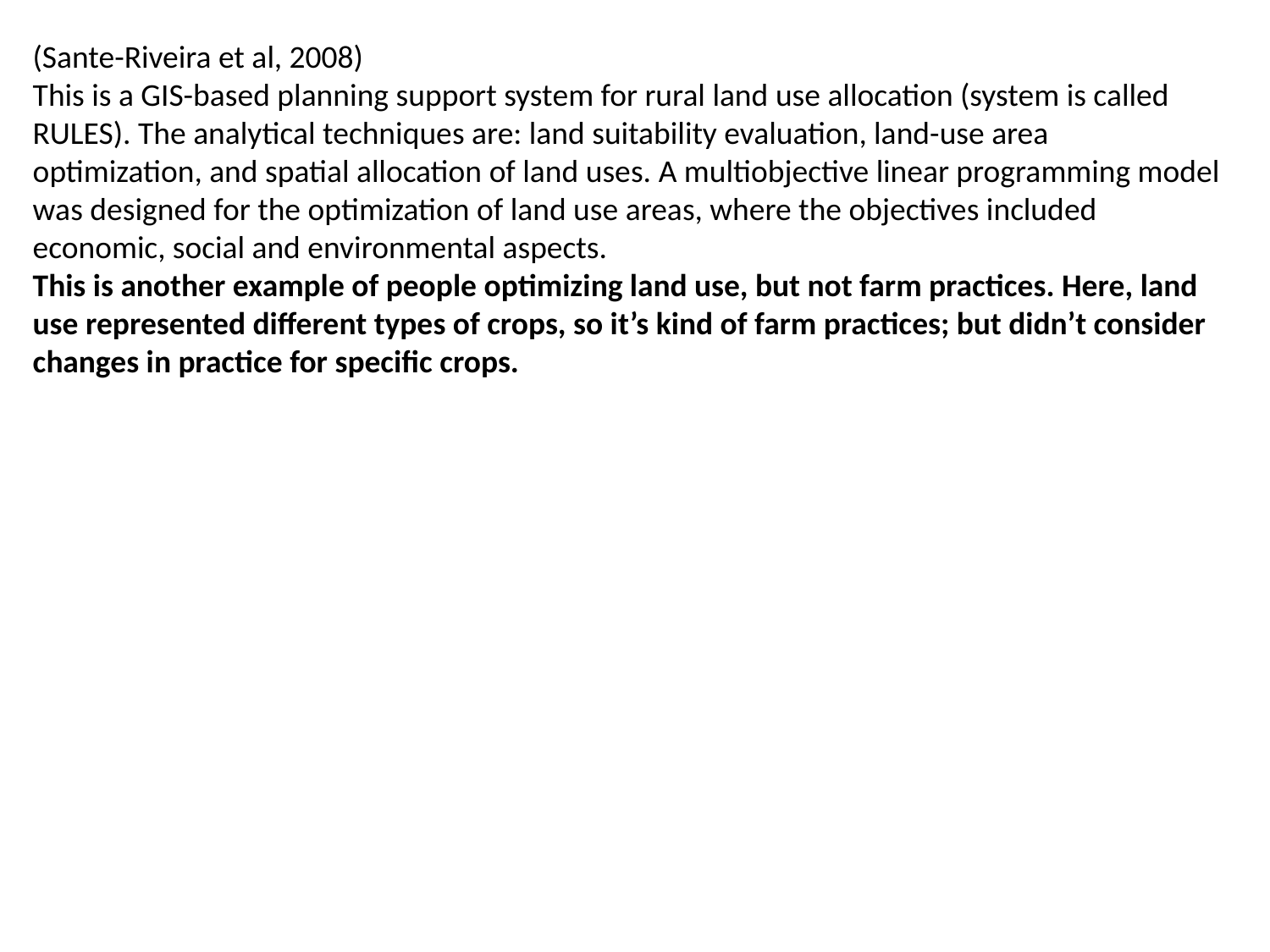

(Sante-Riveira et al, 2008)
This is a GIS-based planning support system for rural land use allocation (system is called RULES). The analytical techniques are: land suitability evaluation, land-use area optimization, and spatial allocation of land uses. A multiobjective linear programming model was designed for the optimization of land use areas, where the objectives included economic, social and environmental aspects.
This is another example of people optimizing land use, but not farm practices. Here, land use represented different types of crops, so it’s kind of farm practices; but didn’t consider changes in practice for specific crops.